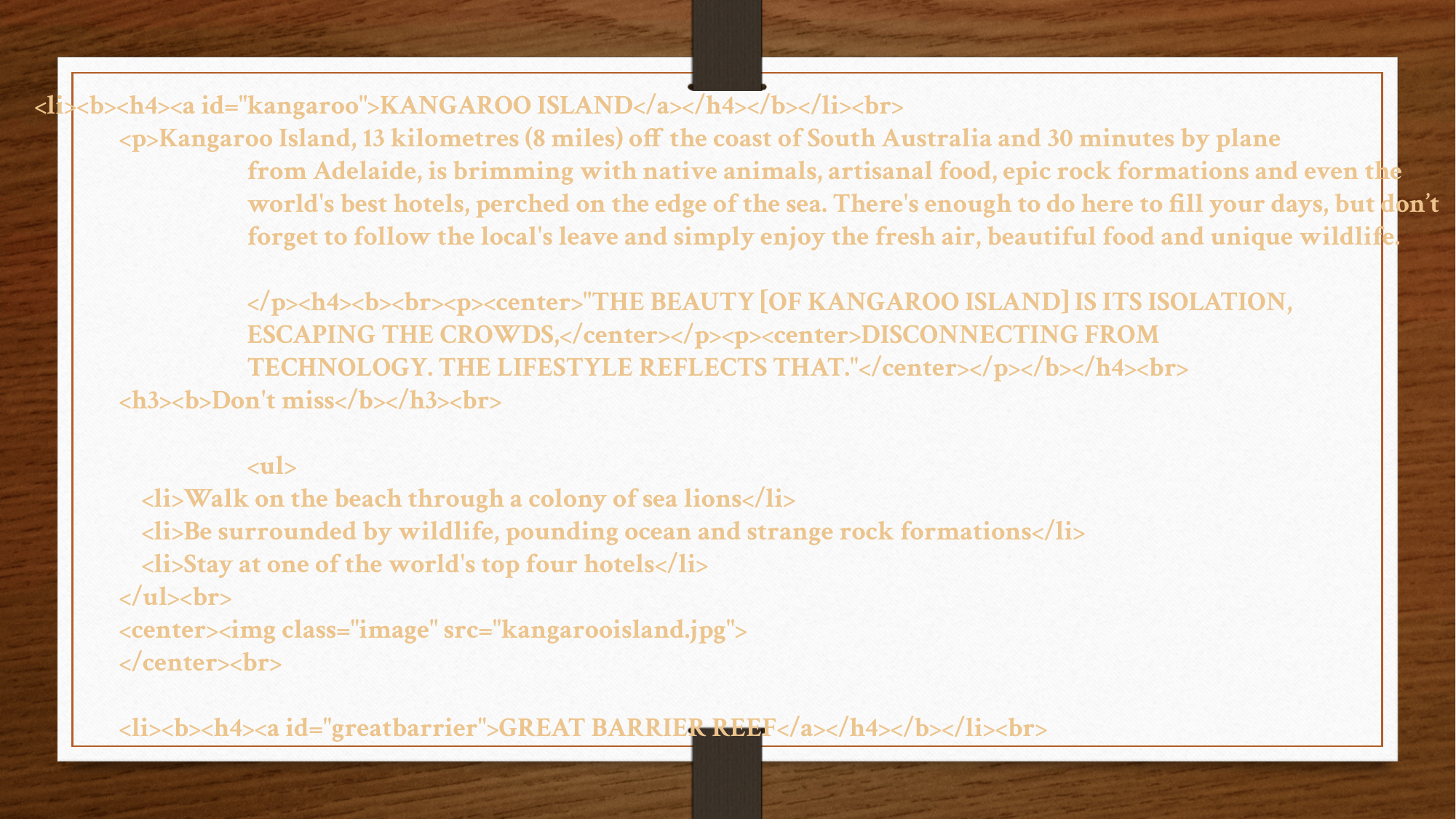

<li><b><h4><a id="kangaroo">KANGAROO ISLAND</a></h4></b></li><br>
                <p>Kangaroo Island, 13 kilometres (8 miles) off the coast of South Australia and 30 minutes by plane
		from Adelaide, is brimming with native animals, artisanal food, epic rock formations and even the
		world's best hotels, perched on the edge of the sea. There's enough to do here to fill your days, but don’t
		forget to follow the local's leave and simply enjoy the fresh air, beautiful food and unique wildlife.

		</p><h4><b><br><p><center>"THE BEAUTY [OF KANGAROO ISLAND] IS ITS ISOLATION,
		ESCAPING THE CROWDS,</center></p><p><center>DISCONNECTING FROM
		TECHNOLOGY. THE LIFESTYLE REFLECTS THAT."</center></p></b></h4><br>
                <h3><b>Don't miss</b></h3><br>

		<ul>
                    <li>Walk on the beach through a colony of sea lions</li>
                    <li>Be surrounded by wildlife, pounding ocean and strange rock formations</li>
                    <li>Stay at one of the world's top four hotels</li>
                </ul><br>
                <center><img class="image" src="kangarooisland.jpg">
                </center><br>

                <li><b><h4><a id="greatbarrier">GREAT BARRIER REEF</a></h4></b></li><br>